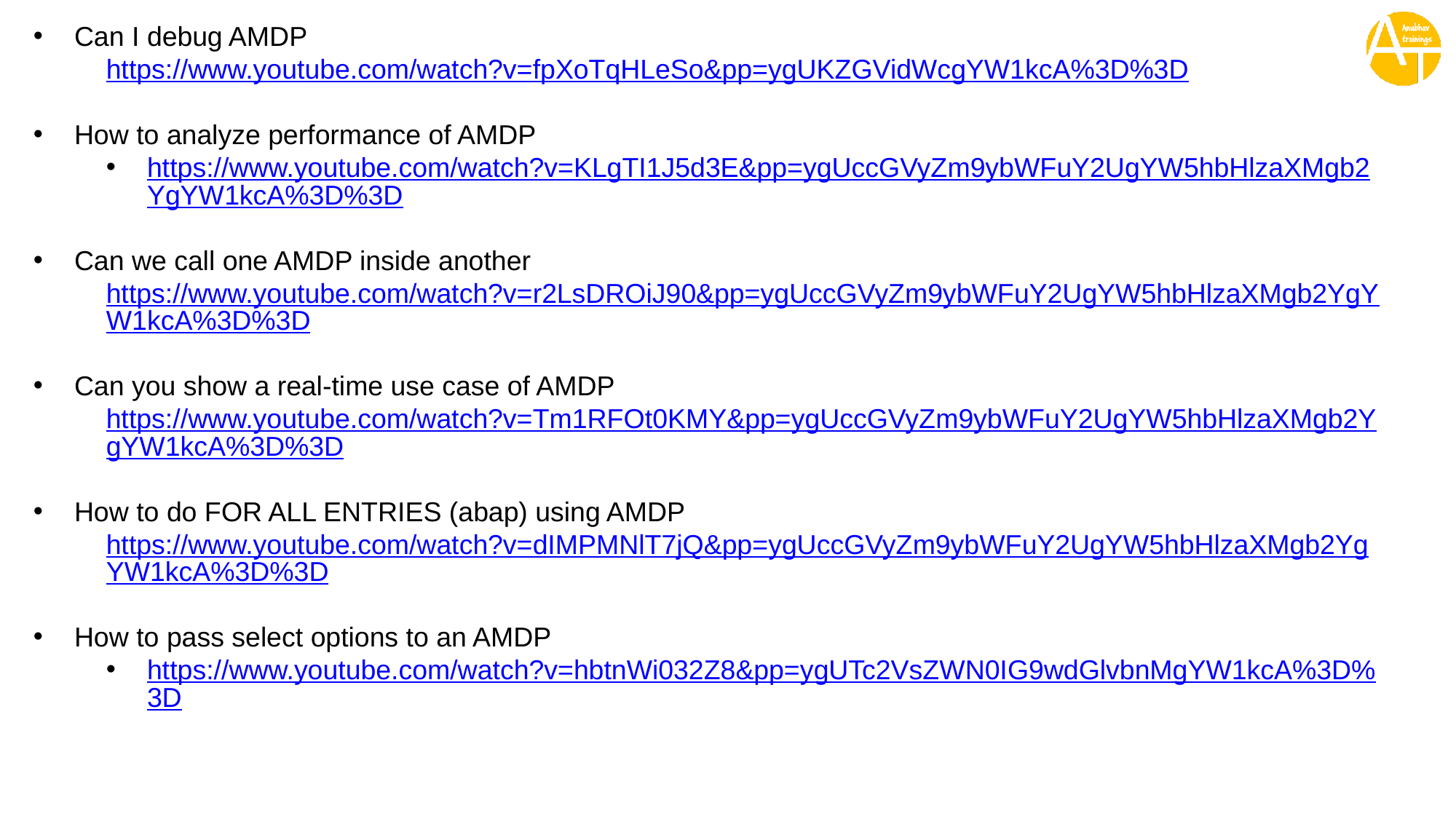

Can I debug AMDP
https://www.youtube.com/watch?v=fpXoTqHLeSo&pp=ygUKZGVidWcgYW1kcA%3D%3D

How to analyze performance of AMDP
https://www.youtube.com/watch?v=KLgTI1J5d3E&pp=ygUccGVyZm9ybWFuY2UgYW5hbHlzaXMgb2YgYW1kcA%3D%3D

Can we call one AMDP inside another
https://www.youtube.com/watch?v=r2LsDROiJ90&pp=ygUccGVyZm9ybWFuY2UgYW5hbHlzaXMgb2YgYW1kcA%3D%3D

Can you show a real-time use case of AMDP
https://www.youtube.com/watch?v=Tm1RFOt0KMY&pp=ygUccGVyZm9ybWFuY2UgYW5hbHlzaXMgb2YgYW1kcA%3D%3D

How to do FOR ALL ENTRIES (abap) using AMDP
https://www.youtube.com/watch?v=dIMPMNlT7jQ&pp=ygUccGVyZm9ybWFuY2UgYW5hbHlzaXMgb2YgYW1kcA%3D%3D

How to pass select options to an AMDP
https://www.youtube.com/watch?v=hbtnWi032Z8&pp=ygUTc2VsZWN0IG9wdGlvbnMgYW1kcA%3D%3D